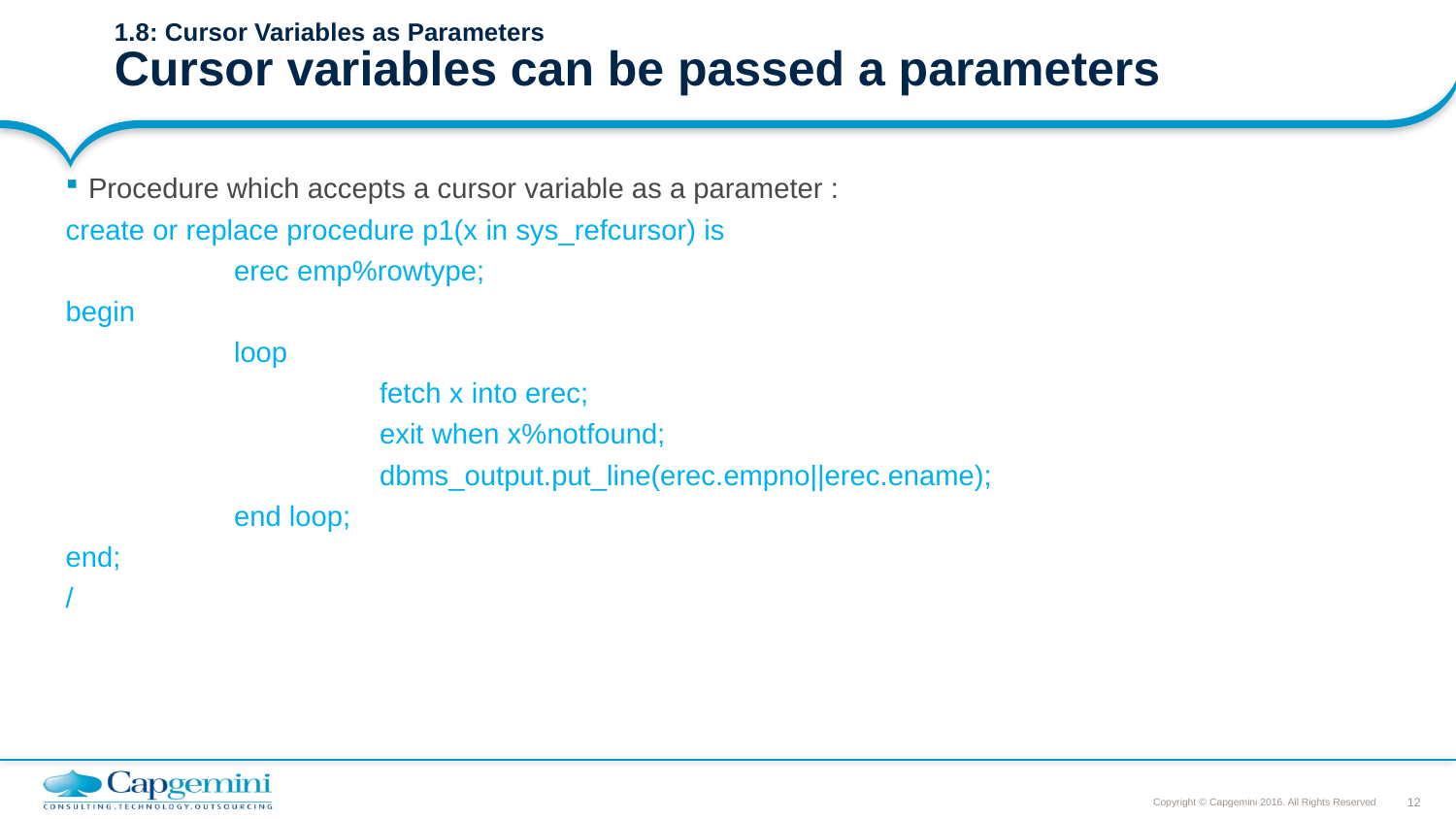

# 1.8: Cursor Variables as Parameters Cursor variables can be passed a parameters
Procedure which accepts a cursor variable as a parameter :
create or replace procedure p1(x in sys_refcursor) is
   	erec emp%rowtype;
begin
   	loop
           		fetch x into erec;
           		exit when x%notfound;
           		dbms_output.put_line(erec.empno||erec.ename);
   	end loop;
end;
/